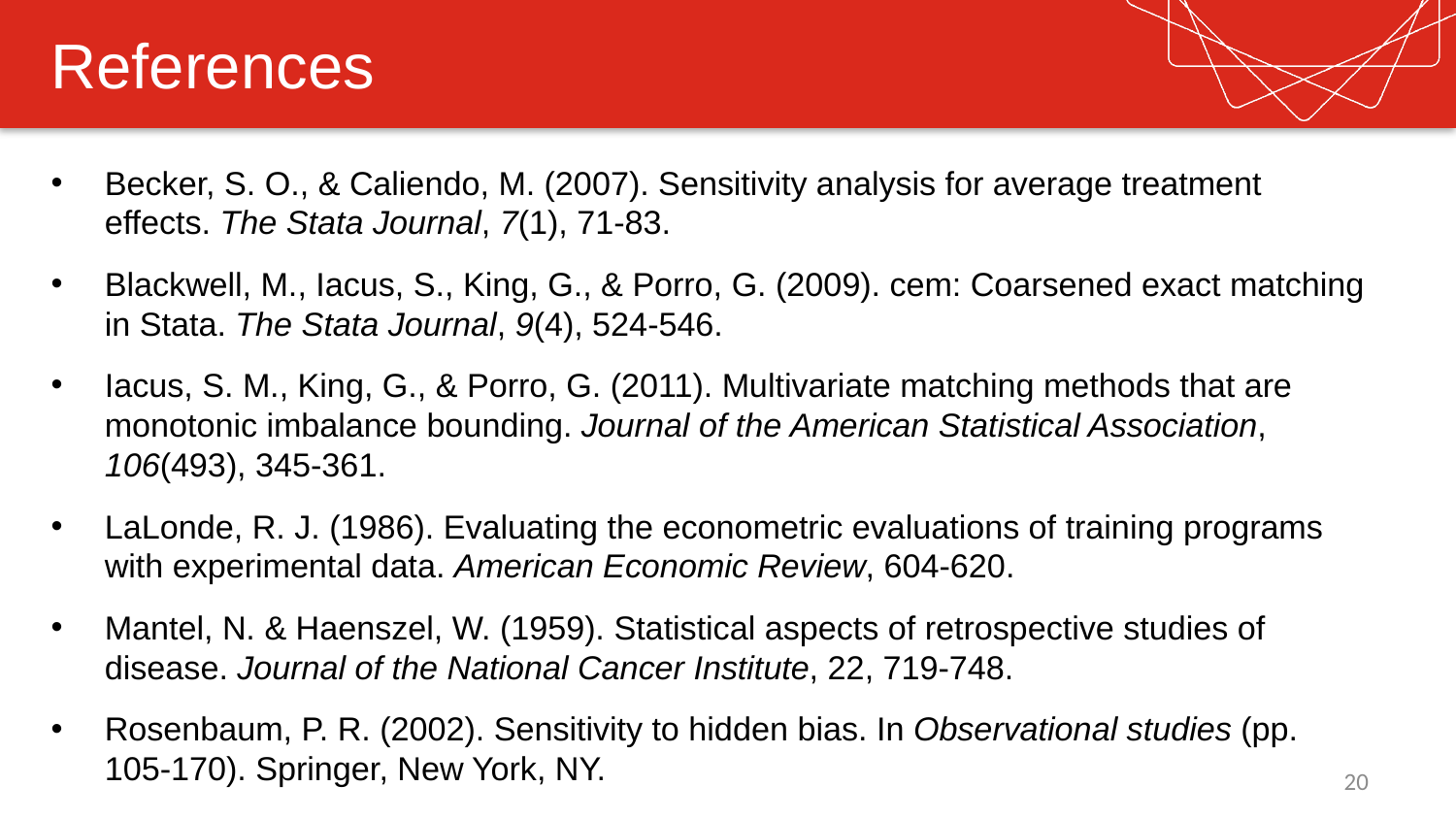

# References
Becker, S. O., & Caliendo, M. (2007). Sensitivity analysis for average treatment effects. The Stata Journal, 7(1), 71-83.
Blackwell, M., Iacus, S., King, G., & Porro, G. (2009). cem: Coarsened exact matching in Stata. The Stata Journal, 9(4), 524-546.
Iacus, S. M., King, G., & Porro, G. (2011). Multivariate matching methods that are monotonic imbalance bounding. Journal of the American Statistical Association, 106(493), 345-361.
LaLonde, R. J. (1986). Evaluating the econometric evaluations of training programs with experimental data. American Economic Review, 604-620.
Mantel, N. & Haenszel, W. (1959). Statistical aspects of retrospective studies of disease. Journal of the National Cancer Institute, 22, 719-748.
Rosenbaum, P. R. (2002). Sensitivity to hidden bias. In Observational studies (pp. 105-170). Springer, New York, NY.

20